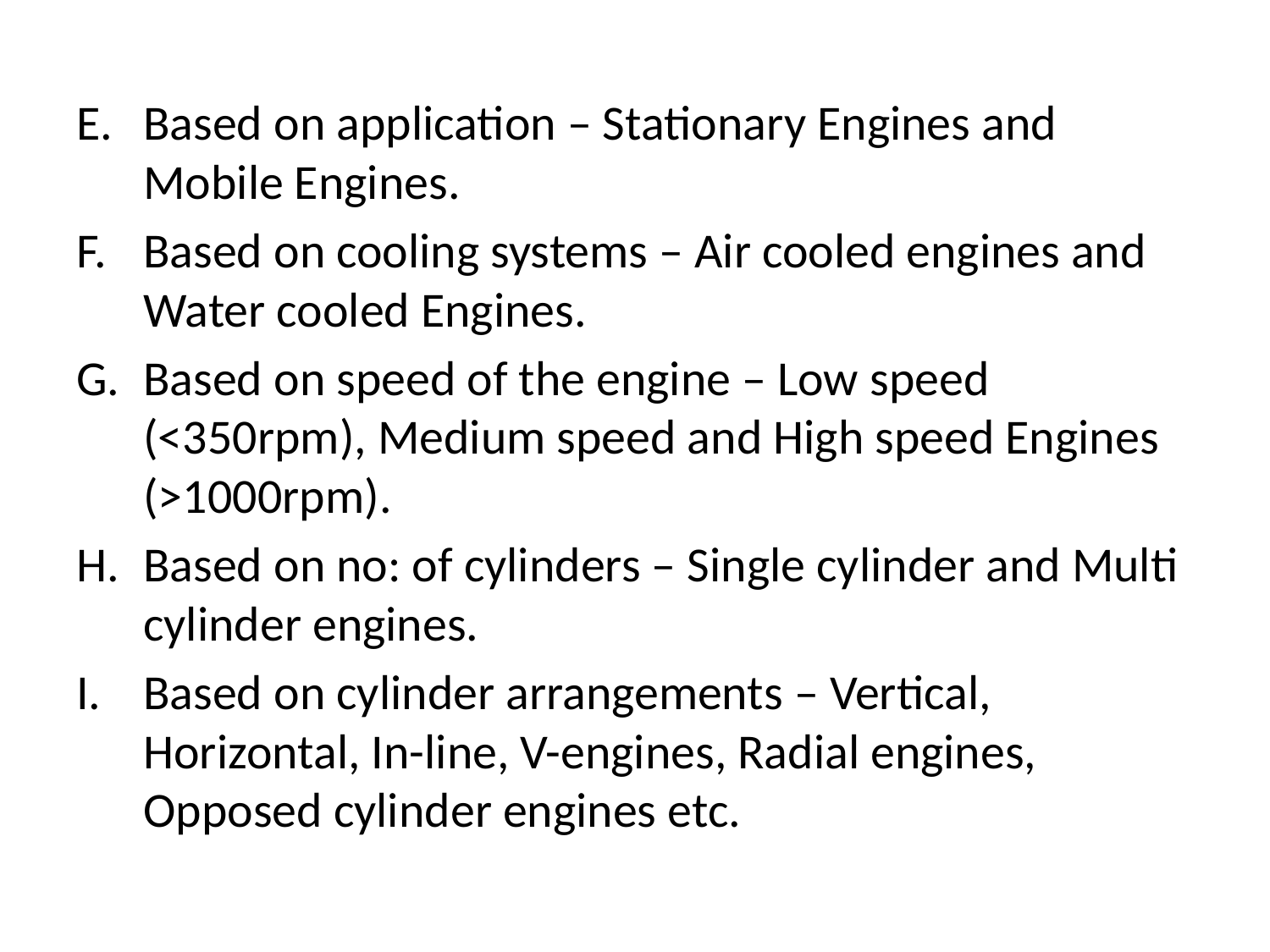

Based on application – Stationary Engines and Mobile Engines.
Based on cooling systems – Air cooled engines and Water cooled Engines.
Based on speed of the engine – Low speed (<350rpm), Medium speed and High speed Engines (>1000rpm).
Based on no: of cylinders – Single cylinder and Multi cylinder engines.
Based on cylinder arrangements – Vertical, Horizontal, In-line, V-engines, Radial engines, Opposed cylinder engines etc.